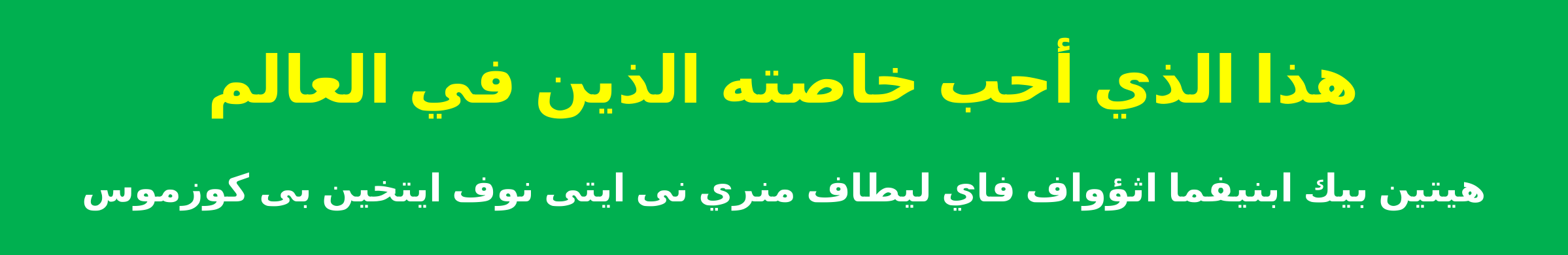

هذا الذي أحب خاصته الذين في العالم
هيتين بيك ابنيفما اثؤواف فاي ليطاف منري نى ايتى نوف ايتخين بى كوزموس